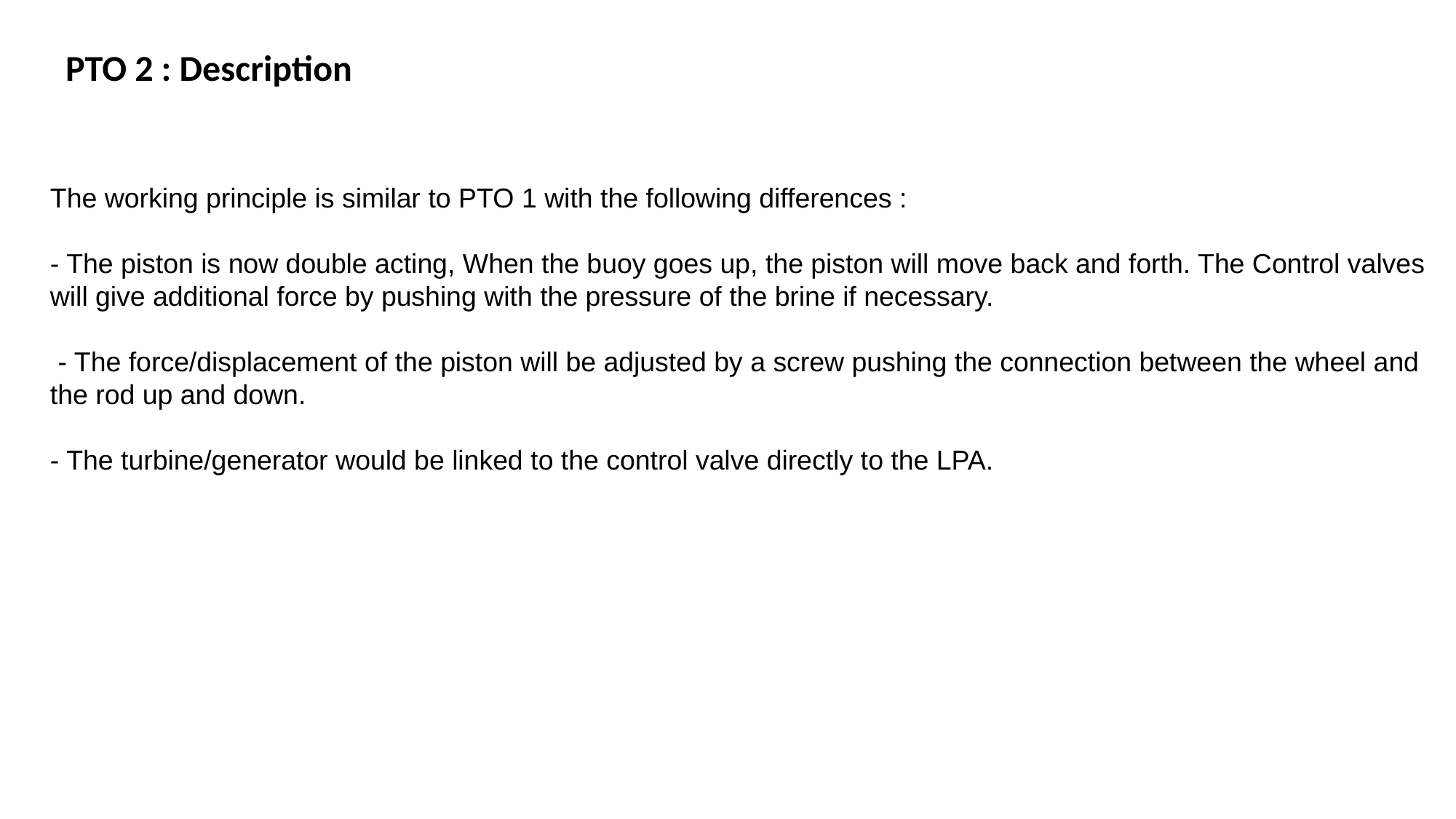

PTO 2 : Description

The working principle is similar to PTO 1 with the following differences :

- The piston is now double acting, When the buoy goes up, the piston will move back and forth. The Control valves will give additional force by pushing with the pressure of the brine if necessary.

 - The force/displacement of the piston will be adjusted by a screw pushing the connection between the wheel and the rod up and down.

- The turbine/generator would be linked to the control valve directly to the LPA.